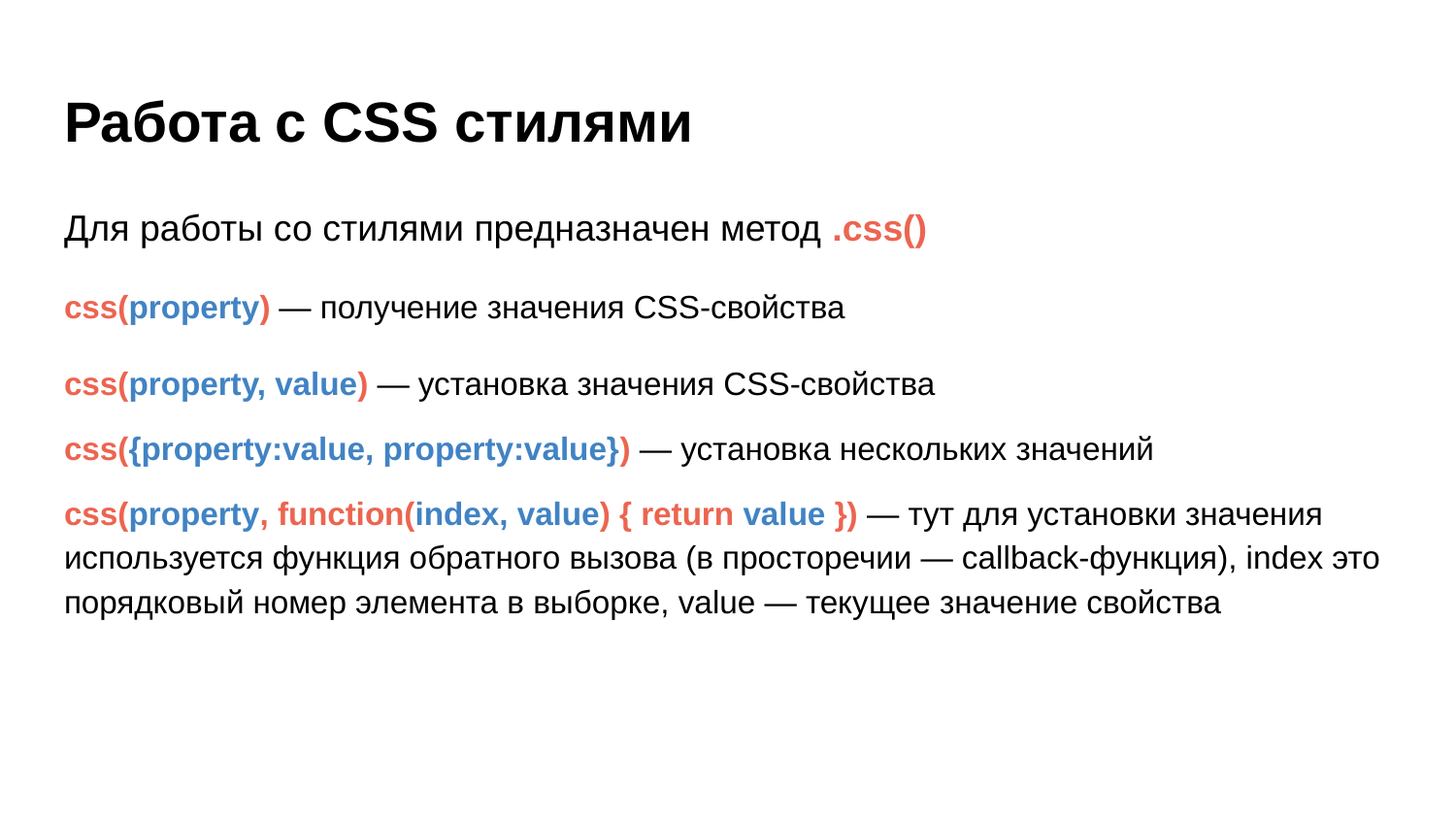

# Работа с CSS стилями
Для работы со стилями предназначен метод .css()
css(property) — получение значения CSS-свойства
css(property, value) — установка значения CSS-свойства
css({property:value, property:value}) — установка нескольких значений
css(property, function(index, value) { return value }) — тут для установки значения используется функция обратного вызова (в просторечии — callback-функция), index это порядковый номер элемента в выборке, value — текущее значение свойства